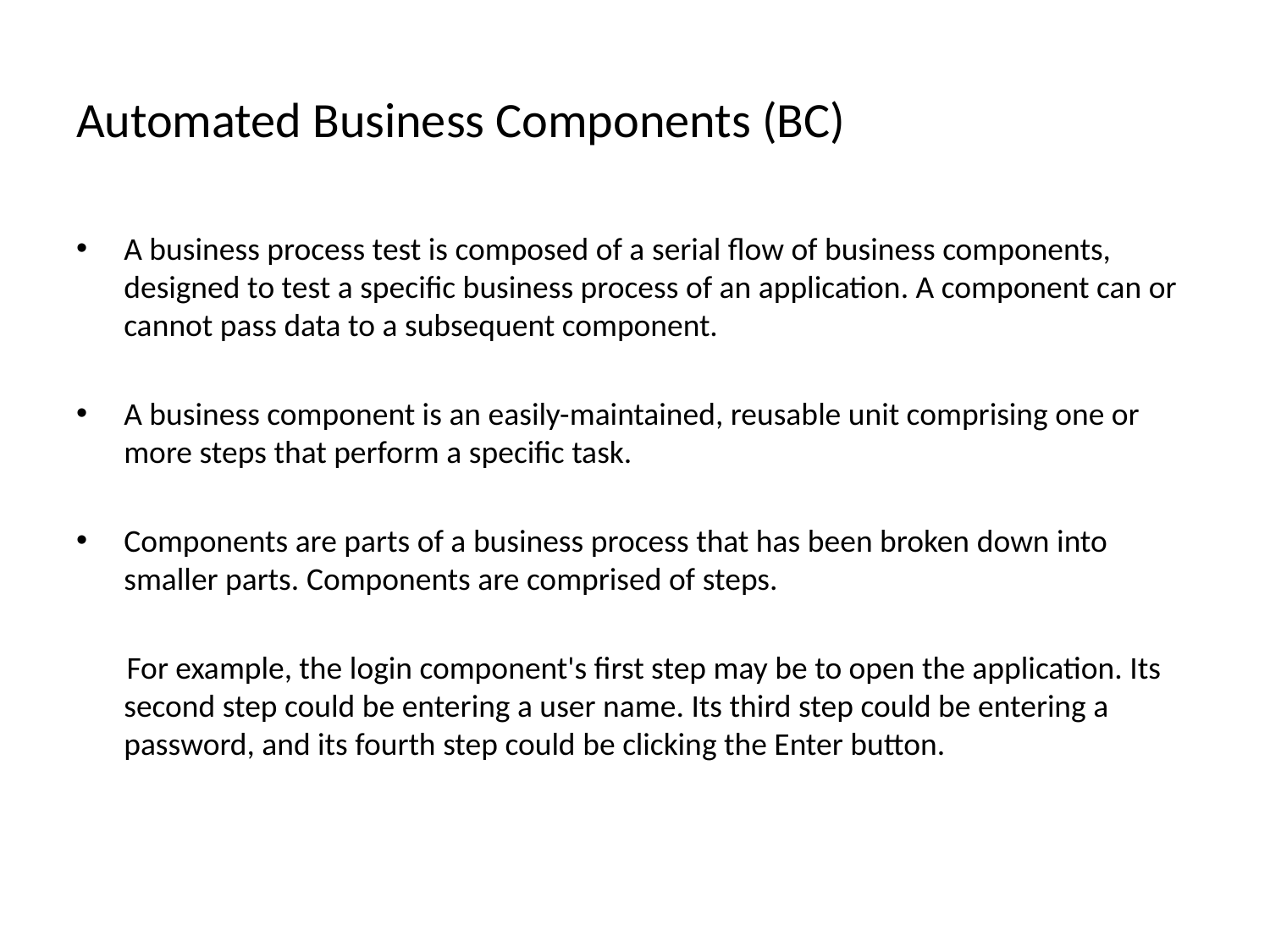

# Automated Business Components (BC)
A business process test is composed of a serial flow of business components, designed to test a specific business process of an application. A component can or cannot pass data to a subsequent component.

A business component is an easily-maintained, reusable unit comprising one or  more steps that perform a specific task.

Components are parts of a business process that has been broken down into smaller parts. Components are comprised of steps.

       For example, the login component's first step may be to open the application. Its second step could be entering a user name. Its third step could be entering a password, and its fourth step could be clicking the Enter button.